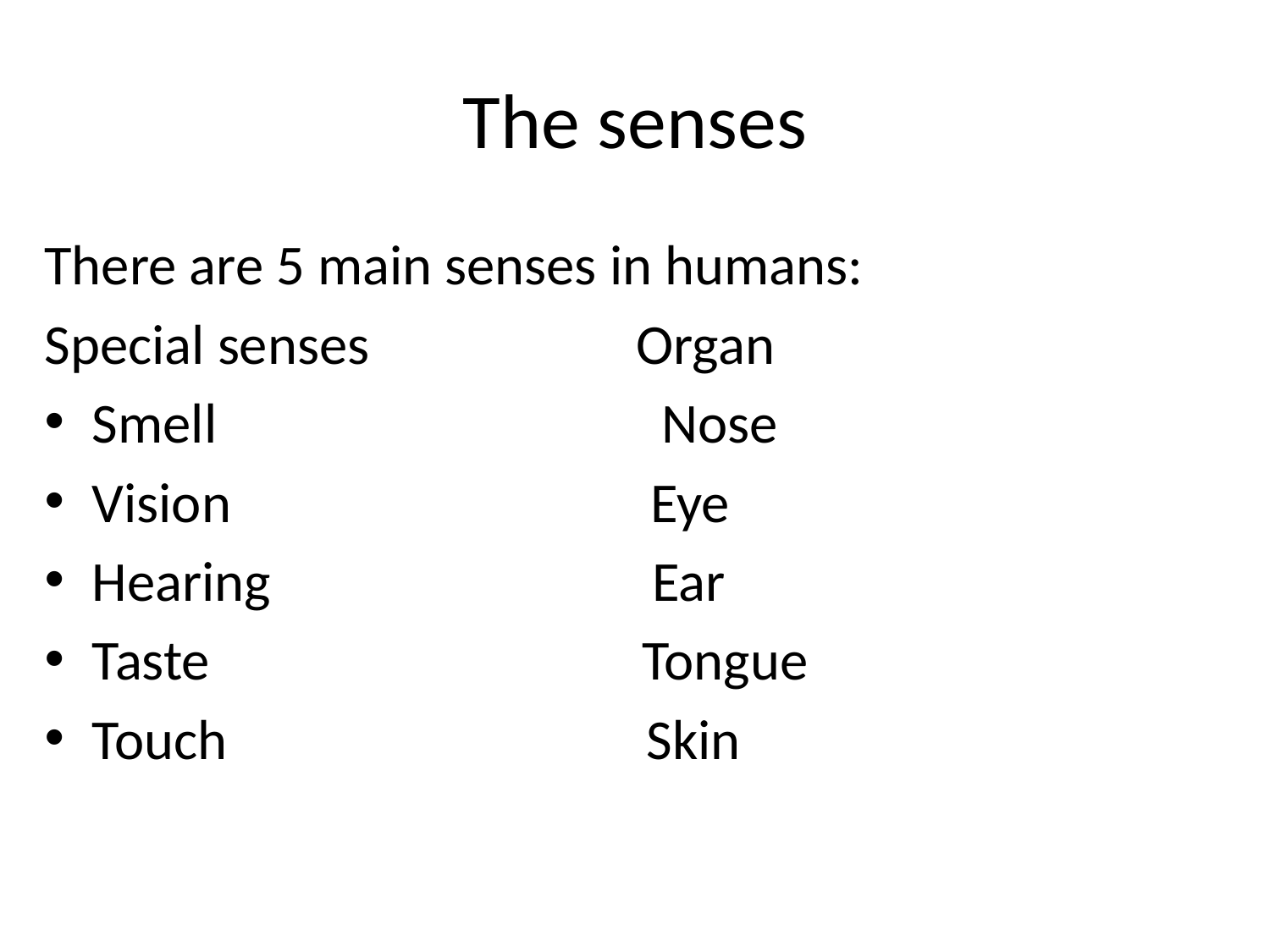

# The senses
There are 5 main senses in humans:
Special senses                     Organ
Smell                                   Nose
Vision                                 Eye
Hearing                              Ear
Taste                                  Tongue
Touch                                 Skin